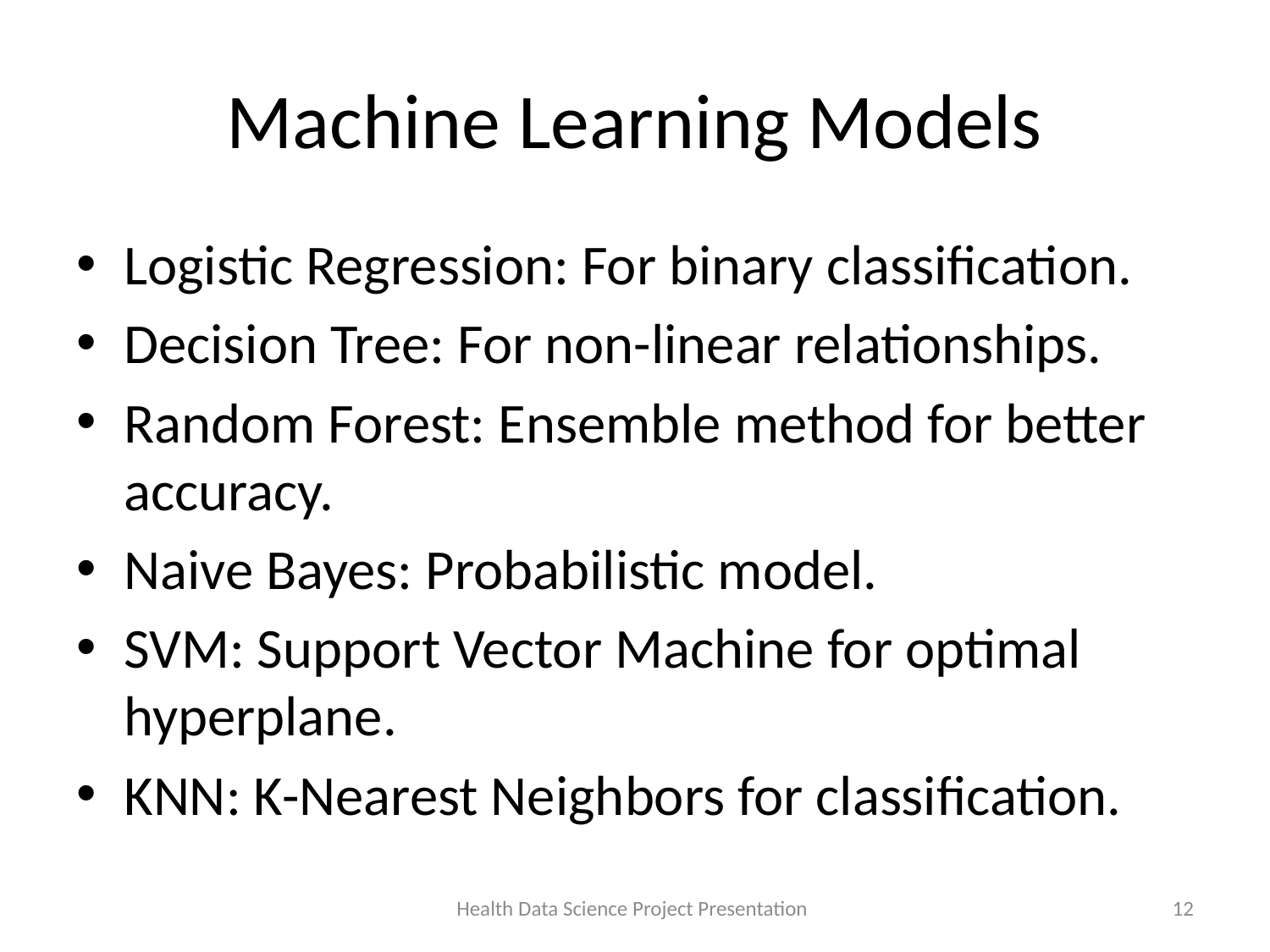

# Machine Learning Models
Logistic Regression: For binary classification.
Decision Tree: For non-linear relationships.
Random Forest: Ensemble method for better accuracy.
Naive Bayes: Probabilistic model.
SVM: Support Vector Machine for optimal hyperplane.
KNN: K-Nearest Neighbors for classification.
Health Data Science Project Presentation
12